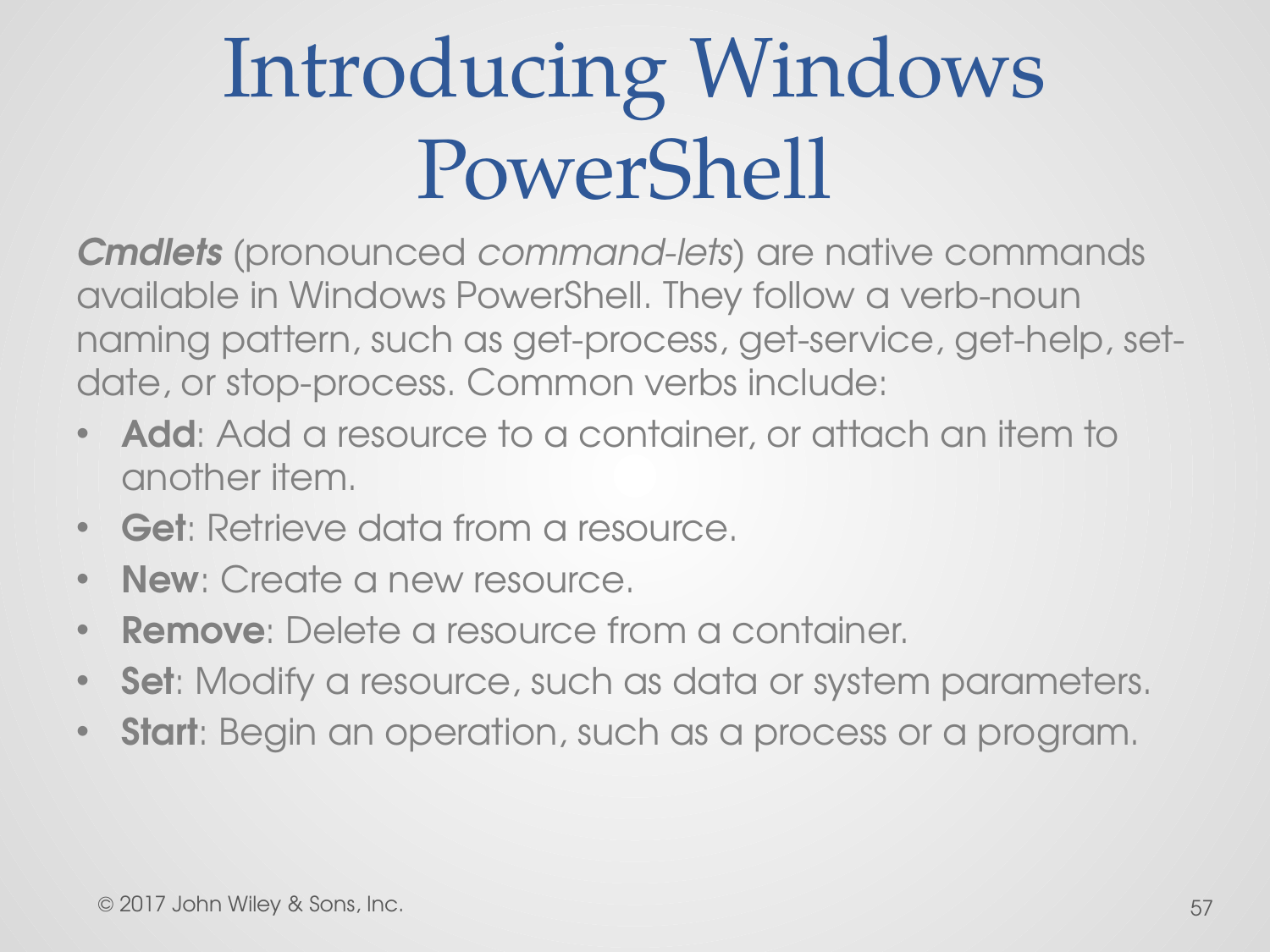

# Introducing Windows PowerShell
Cmdlets (pronounced command-lets) are native commands available in Windows PowerShell. They follow a verb-noun naming pattern, such as get-process, get-service, get-help, set-date, or stop-process. Common verbs include:
Add: Add a resource to a container, or attach an item to another item.
Get: Retrieve data from a resource.
New: Create a new resource.
Remove: Delete a resource from a container.
Set: Modify a resource, such as data or system parameters.
Start: Begin an operation, such as a process or a program.
© 2017 John Wiley & Sons, Inc.
57